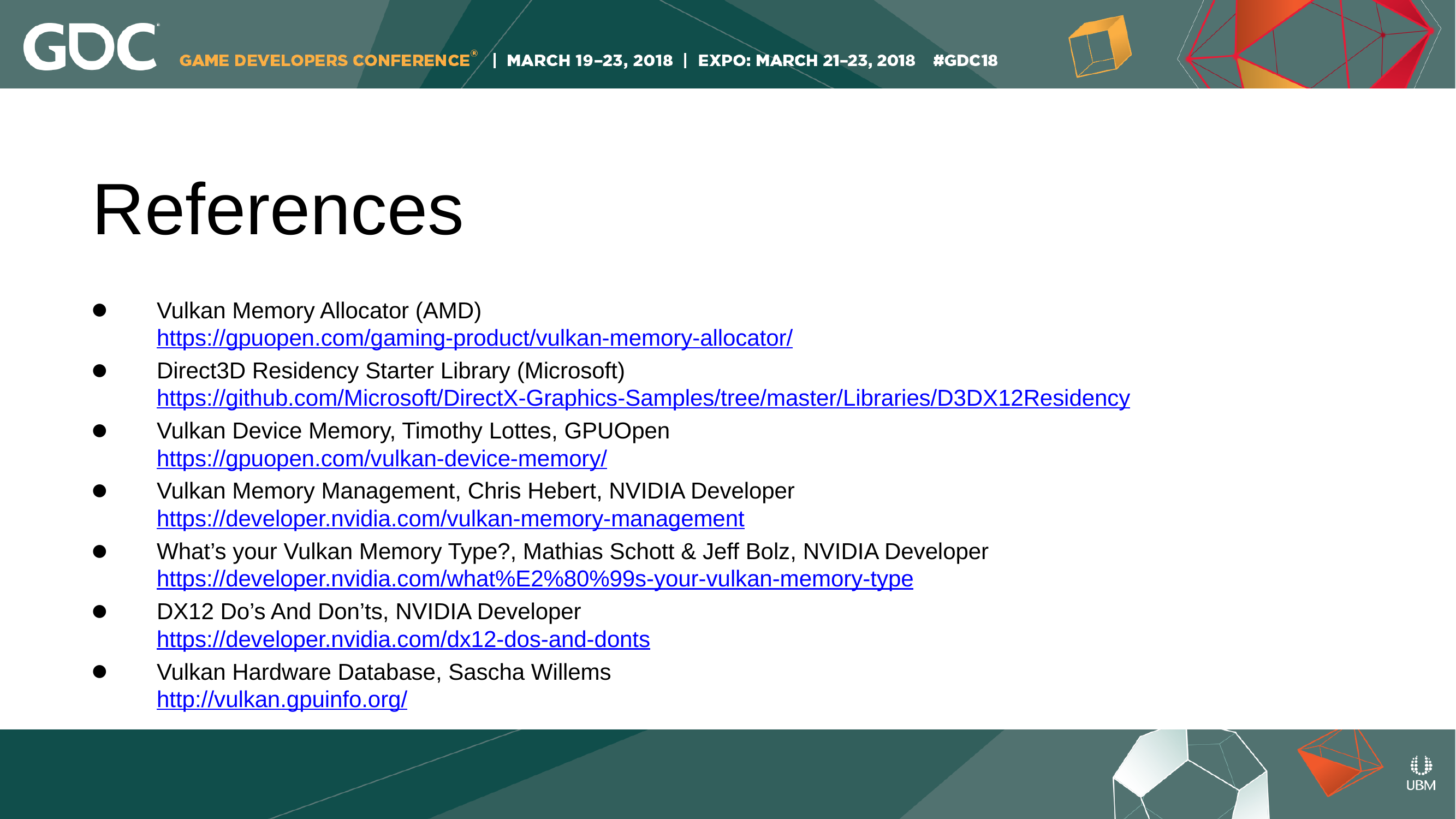

References
Vulkan Memory Allocator (AMD)
https://gpuopen.com/gaming-product/vulkan-memory-allocator/
Direct3D Residency Starter Library (Microsoft)
https://github.com/Microsoft/DirectX-Graphics-Samples/tree/master/Libraries/D3DX12Residency
Vulkan Device Memory, Timothy Lottes, GPUOpen
https://gpuopen.com/vulkan-device-memory/
Vulkan Memory Management, Chris Hebert, NVIDIA Developer
https://developer.nvidia.com/vulkan-memory-management
What’s your Vulkan Memory Type?, Mathias Schott & Jeff Bolz, NVIDIA Developer
https://developer.nvidia.com/what%E2%80%99s-your-vulkan-memory-type
DX12 Do’s And Don’ts, NVIDIA Developer
https://developer.nvidia.com/dx12-dos-and-donts
Vulkan Hardware Database, Sascha Willems
http://vulkan.gpuinfo.org/